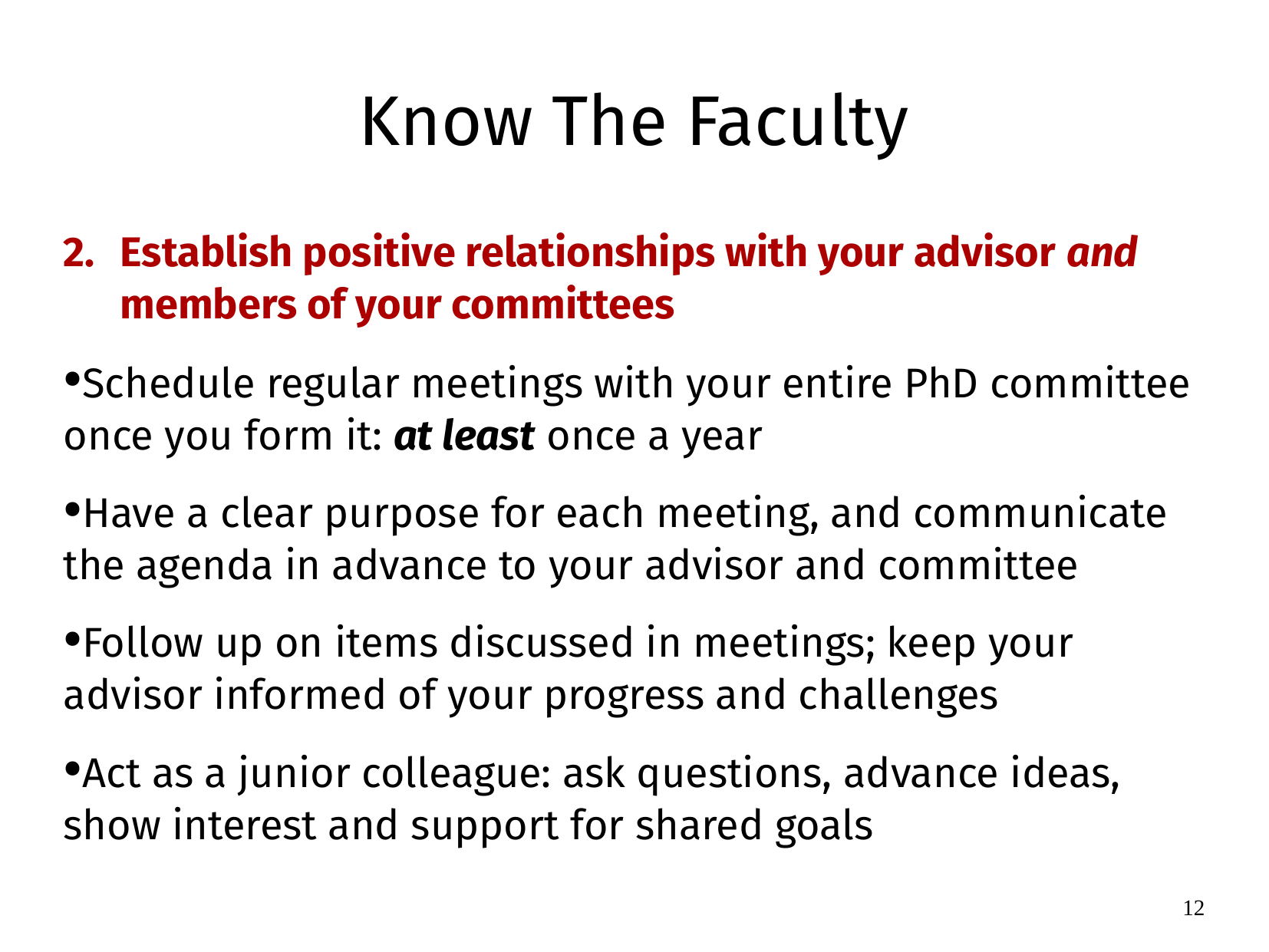

Know The Faculty
2. 	Establish positive relationships with your advisor and members of your committees
Schedule regular meetings with your entire PhD committee once you form it: at least once a year
Have a clear purpose for each meeting, and communicate the agenda in advance to your advisor and committee
Follow up on items discussed in meetings; keep your advisor informed of your progress and challenges
Act as a junior colleague: ask questions, advance ideas, show interest and support for shared goals

12